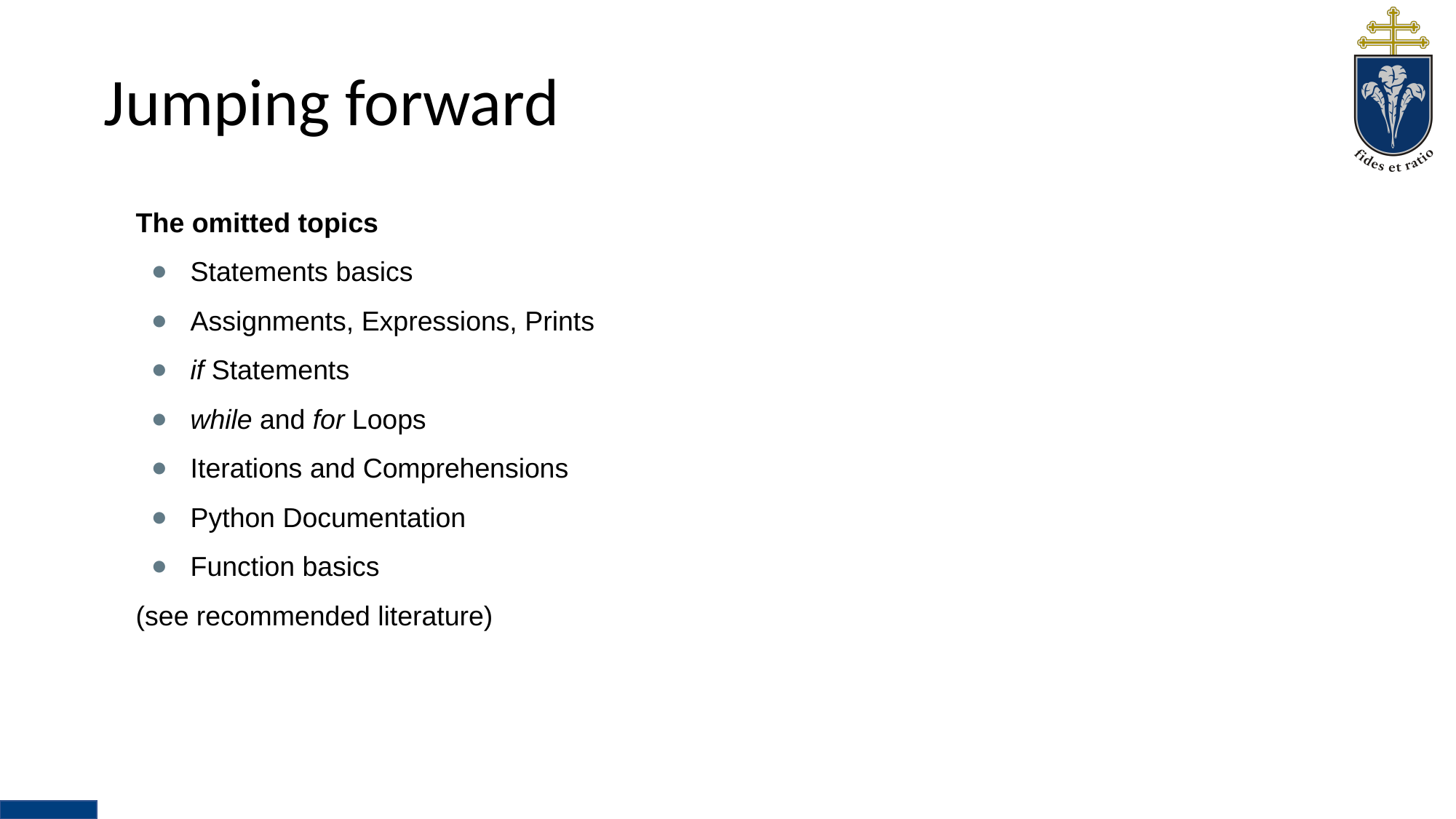

# Jumping forward
The omitted topics
Statements basics
Assignments, Expressions, Prints
if Statements
while and for Loops
Iterations and Comprehensions
Python Documentation
Function basics
(see recommended literature)